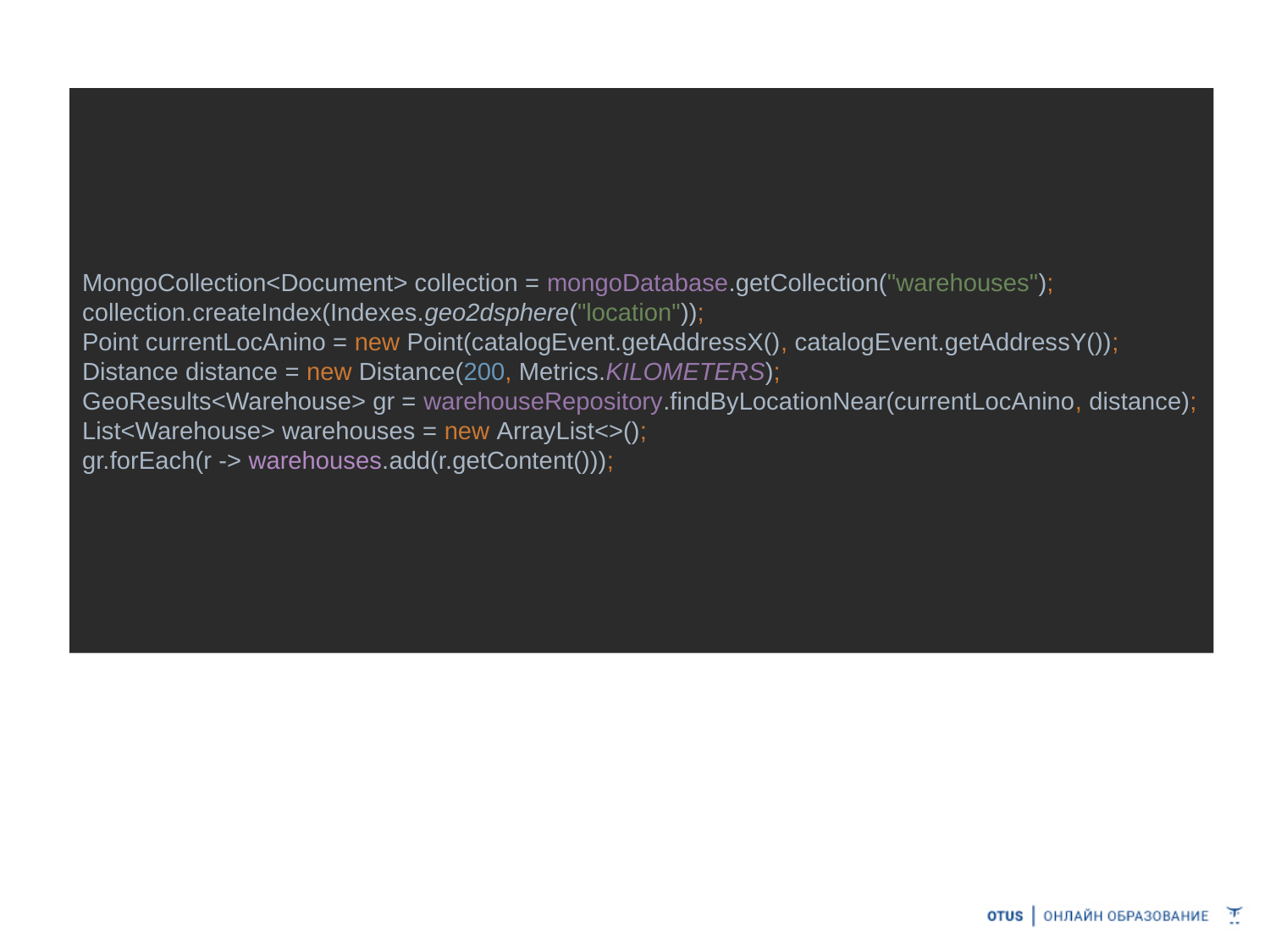

# Координаты
MongoCollection<Document> collection = mongoDatabase.getCollection("warehouses");
collection.createIndex(Indexes.geo2dsphere("location"));
Point currentLocAnino = new Point(catalogEvent.getAddressX(), catalogEvent.getAddressY());
Distance distance = new Distance(200, Metrics.KILOMETERS);
GeoResults<Warehouse> gr = warehouseRepository.findByLocationNear(currentLocAnino, distance);
List<Warehouse> warehouses = new ArrayList<>();
gr.forEach(r -> warehouses.add(r.getContent()));